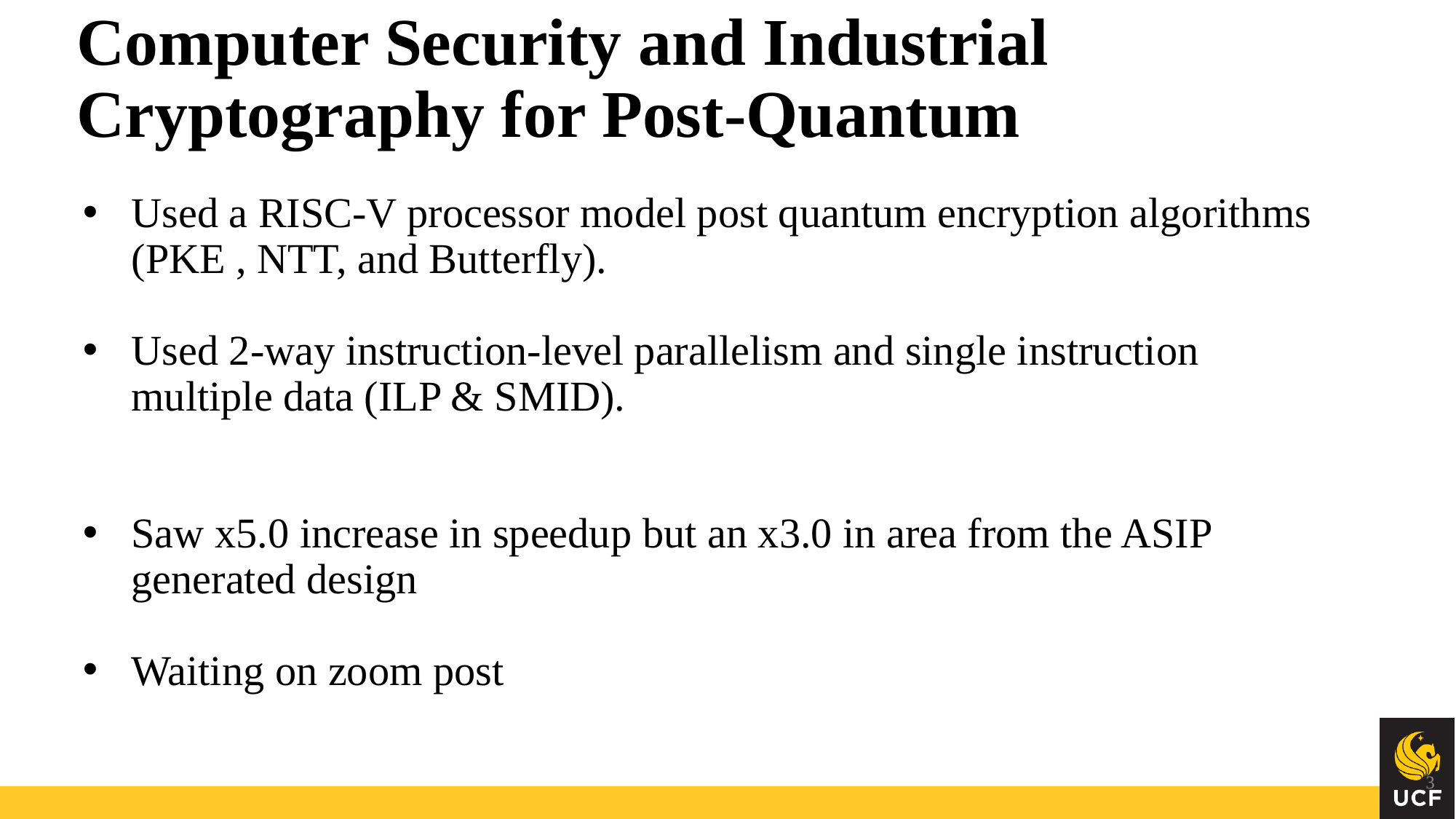

# Computer Security and Industrial Cryptography for Post-Quantum
Used a RISC-V processor model post quantum encryption algorithms (PKE , NTT, and Butterfly).

Used 2-way instruction-level parallelism and single instruction multiple data (ILP & SMID).

Saw x5.0 increase in speedup but an x3.0 in area from the ASIP generated design

Waiting on zoom post
3